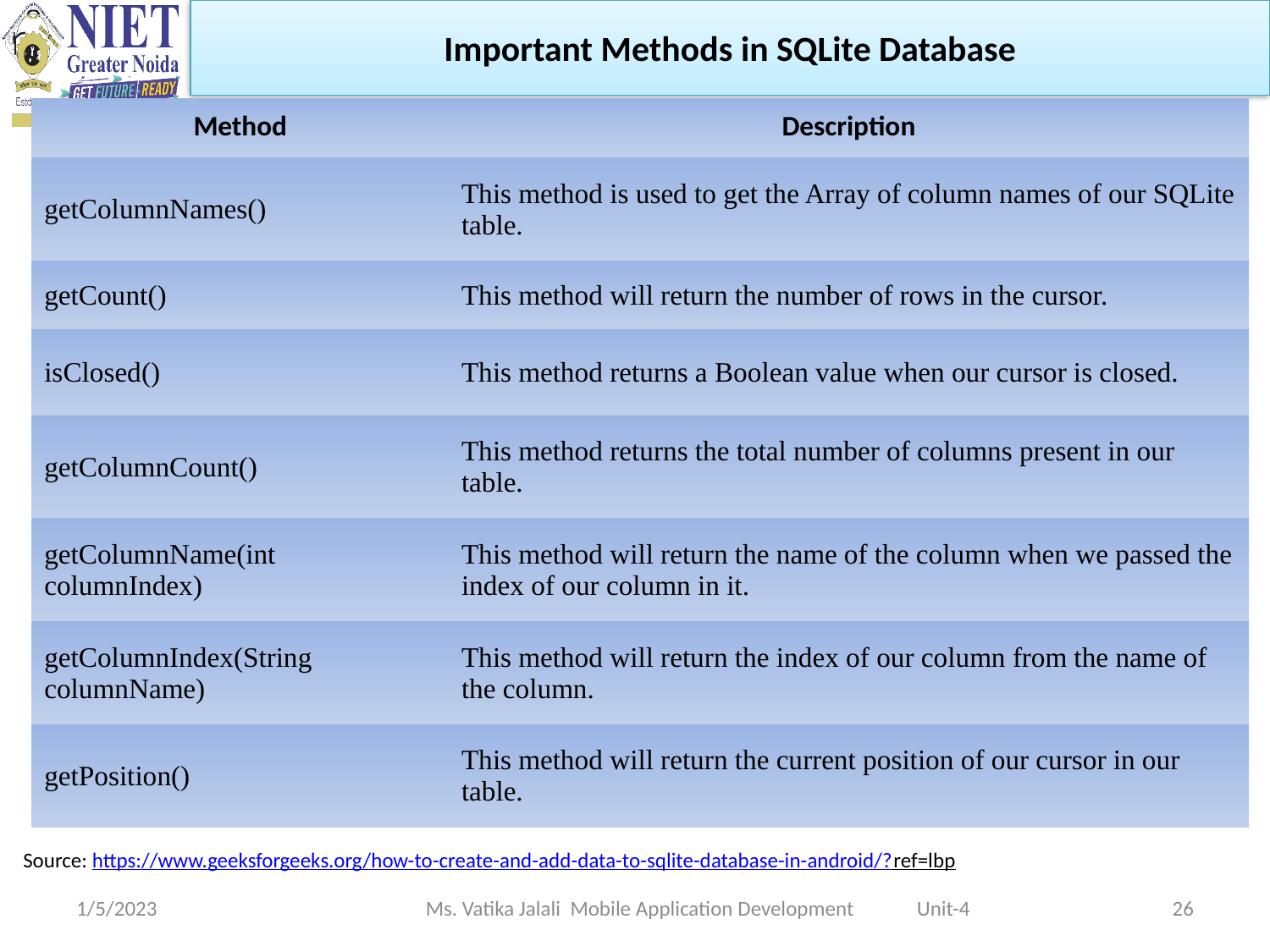

Important Methods in SQLite Database

| Method | Description |
| --- | --- |
| getColumnNames() | This method is used to get the Array of column names of our SQLite table. |
| getCount() | This method will return the number of rows in the cursor. |
| isClosed() | This method returns a Boolean value when our cursor is closed. |
| getColumnCount() | This method returns the total number of columns present in our table. |
| getColumnName(int columnIndex) | This method will return the name of the column when we passed the index of our column in it. |
| getColumnIndex(String columnName) | This method will return the index of our column from the name of the column. |
| getPosition() | This method will return the current position of our cursor in our table. |

Source: https://www.geeksforgeeks.org/how-to-create-and-add-data-to-sqlite-database-in-android/?ref=lbp
1/5/2023
Ms. Vatika Jalali  Mobile Application Development             Unit-4
26